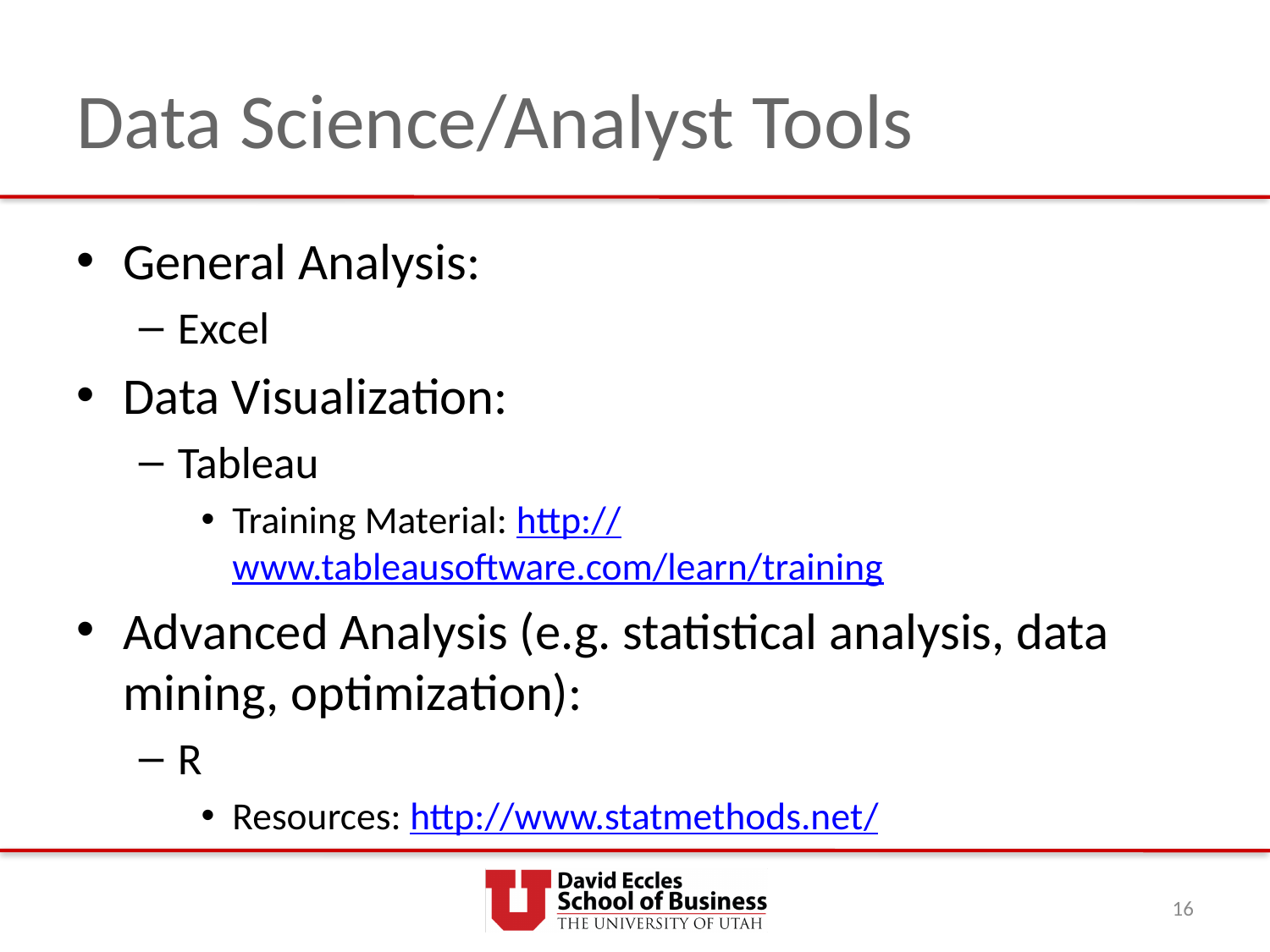

# Data Science/Analyst Tools
General Analysis:
Excel
Data Visualization:
Tableau
Training Material: http://www.tableausoftware.com/learn/training
Advanced Analysis (e.g. statistical analysis, data mining, optimization):
R
Resources: http://www.statmethods.net/
16